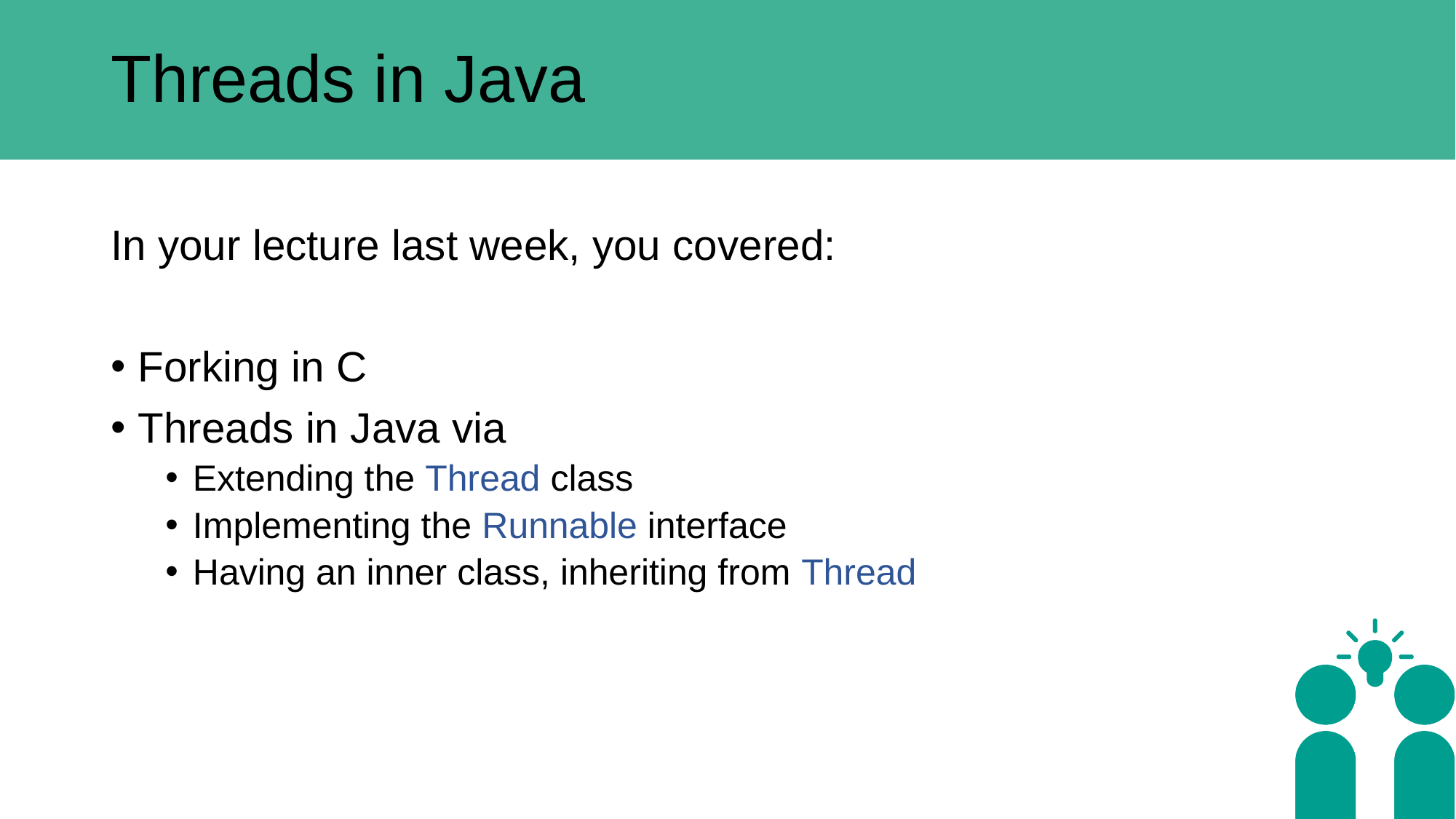

# Threads in Java
In your lecture last week, you covered:

Forking in C
Threads in Java via
Extending the Thread class
Implementing the Runnable interface
Having an inner class, inheriting from Thread